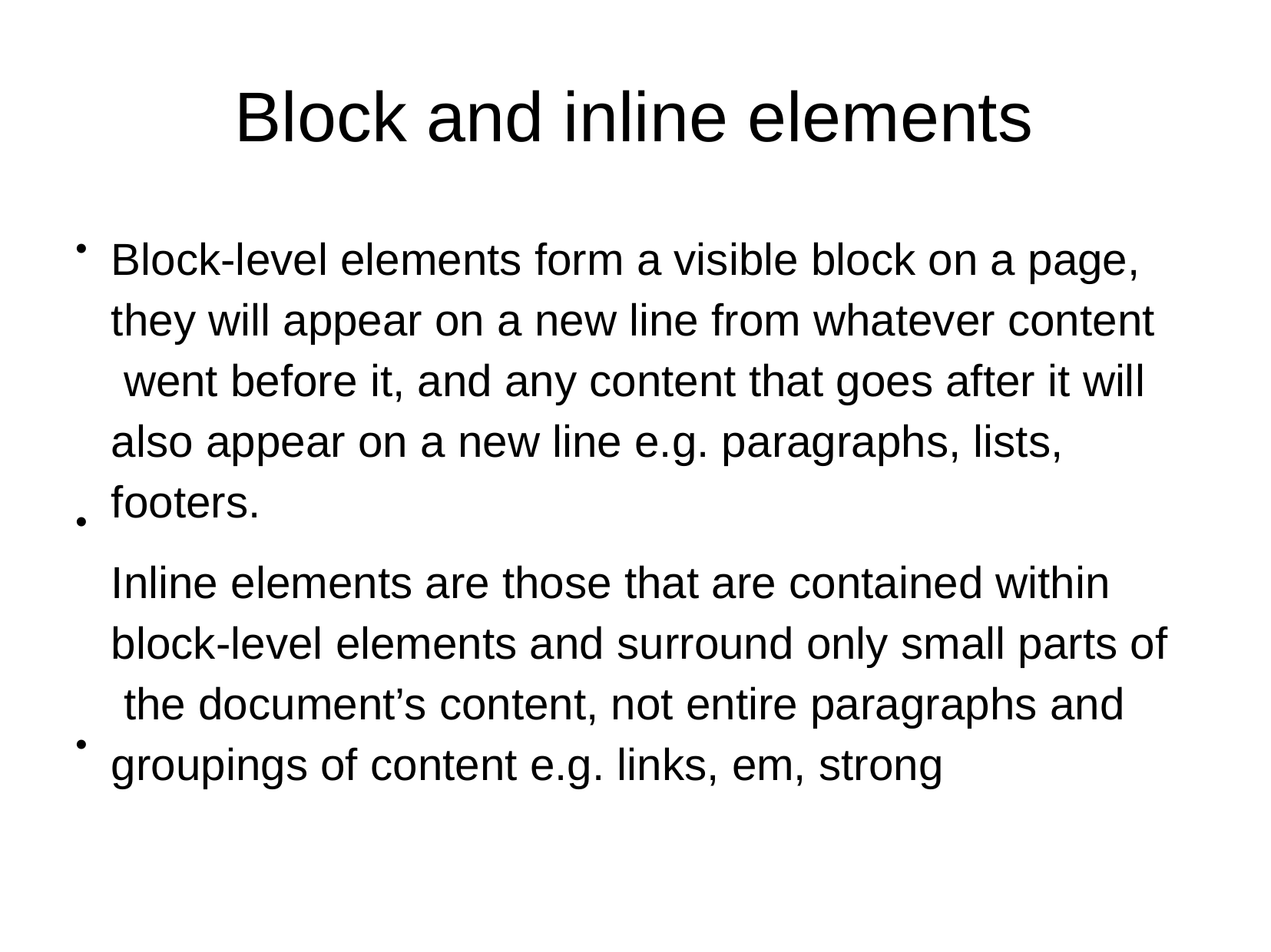

# Block and inline elements
Block-level elements form a visible block on a page,  they will appear on a new line from whatever content  went before it, and any content that goes after it will  also appear on a new line e.g. paragraphs, lists,  footers.
Inline elements are those that are contained within  block-level elements and surround only small parts of  the document’s content, not entire paragraphs and  groupings of content e.g. links, em, strong

●
●
●